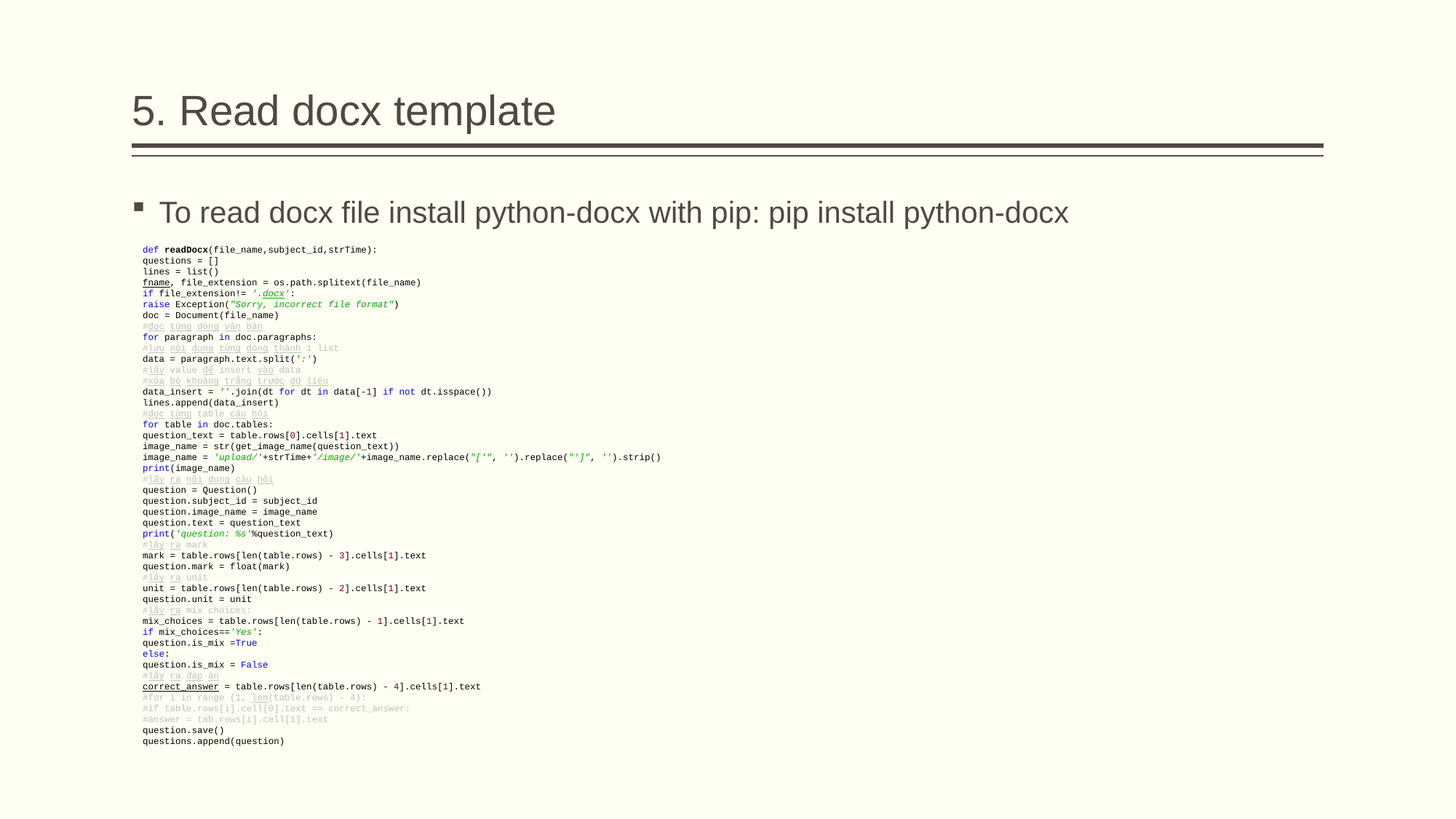

# 5. Read docx template
To read docx file install python-docx with pip: pip install python-docx
def readDocx(file_name,subject_id,strTime):
questions = []
lines = list()
fname, file_extension = os.path.splitext(file_name)
if file_extension!= '.docx':
raise Exception("Sorry, incorrect file format")
doc = Document(file_name)
#đọc từng dòng văn bản
for paragraph in doc.paragraphs:
#lưu nội dung từng dòng thành 1 list
data = paragraph.text.split(':')
#lấy value để insert vào data
#xóa bỏ khoảng trắng trước dữ liệu
data_insert = ''.join(dt for dt in data[-1] if not dt.isspace())
lines.append(data_insert)
#đọc từng table câu hỏi
for table in doc.tables:
question_text = table.rows[0].cells[1].text
image_name = str(get_image_name(question_text))
image_name = 'upload/'+strTime+'/image/'+image_name.replace("['", '').replace("']", '').strip()
print(image_name)
#lấy ra nội dung câu hỏi
question = Question()
question.subject_id = subject_id
question.image_name = image_name
question.text = question_text
print('question: %s'%question_text)
#lấy ra mark
mark = table.rows[len(table.rows) - 3].cells[1].text
question.mark = float(mark)
#lấy ra unit
unit = table.rows[len(table.rows) - 2].cells[1].text
question.unit = unit
#lấy ra mix choices:
mix_choices = table.rows[len(table.rows) - 1].cells[1].text
if mix_choices=='Yes':
question.is_mix =True
else:
question.is_mix = False
#lấy ra đáp án
correct_answer = table.rows[len(table.rows) - 4].cells[1].text
#for i in range (1, len(table.rows) - 4):
#if table.rows[i].cell[0].text == correct_answer:
#answer = tab.rows[i].cell[1].text
question.save()
questions.append(question)